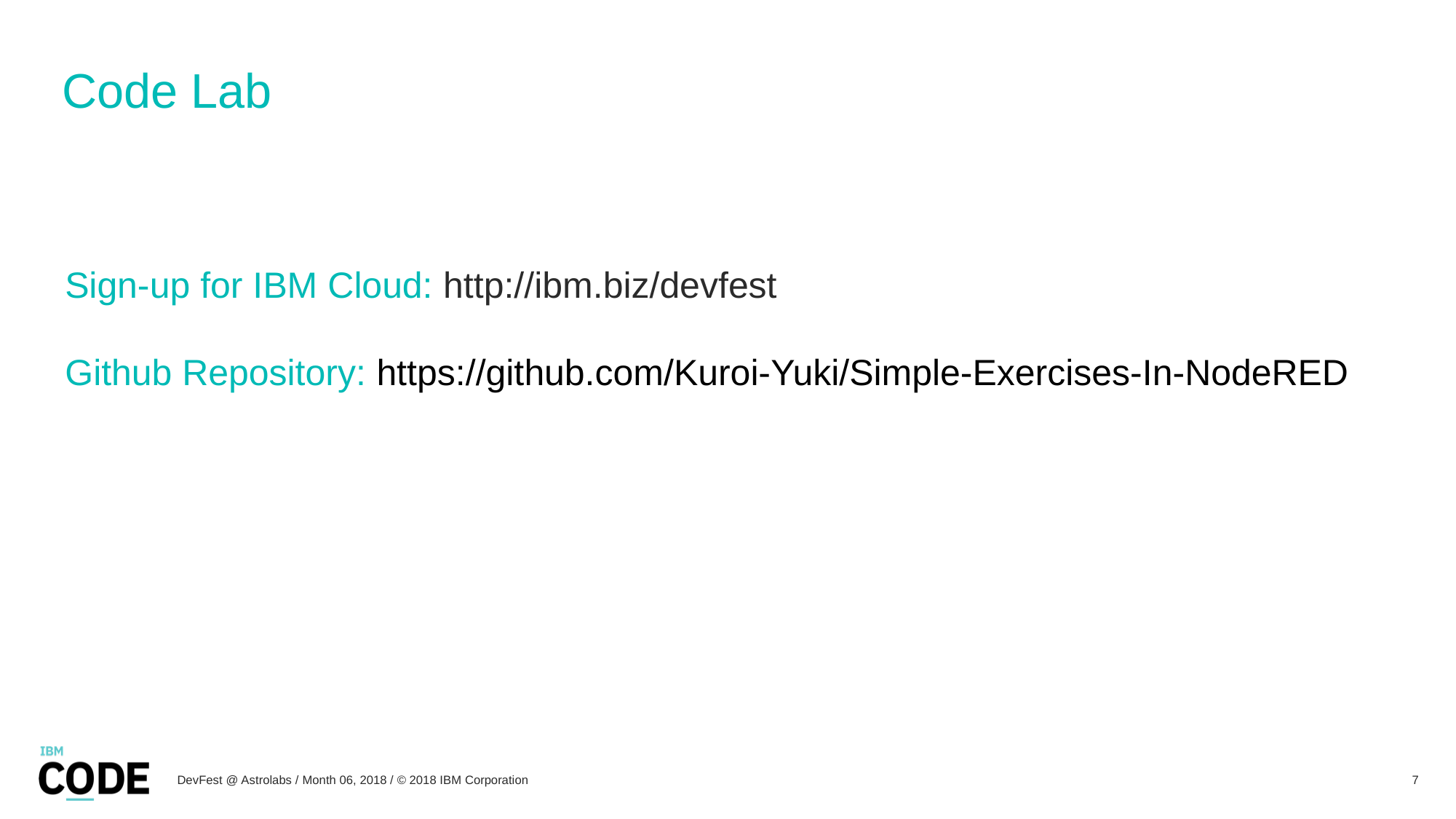

# Code Lab

Sign-up for IBM Cloud: http://ibm.biz/devfest

Github Repository: https://github.com/Kuroi-Yuki/Simple-Exercises-In-NodeRED

DevFest @ Astrolabs / Month 06, 2018 / © 2018 IBM Corporation
7